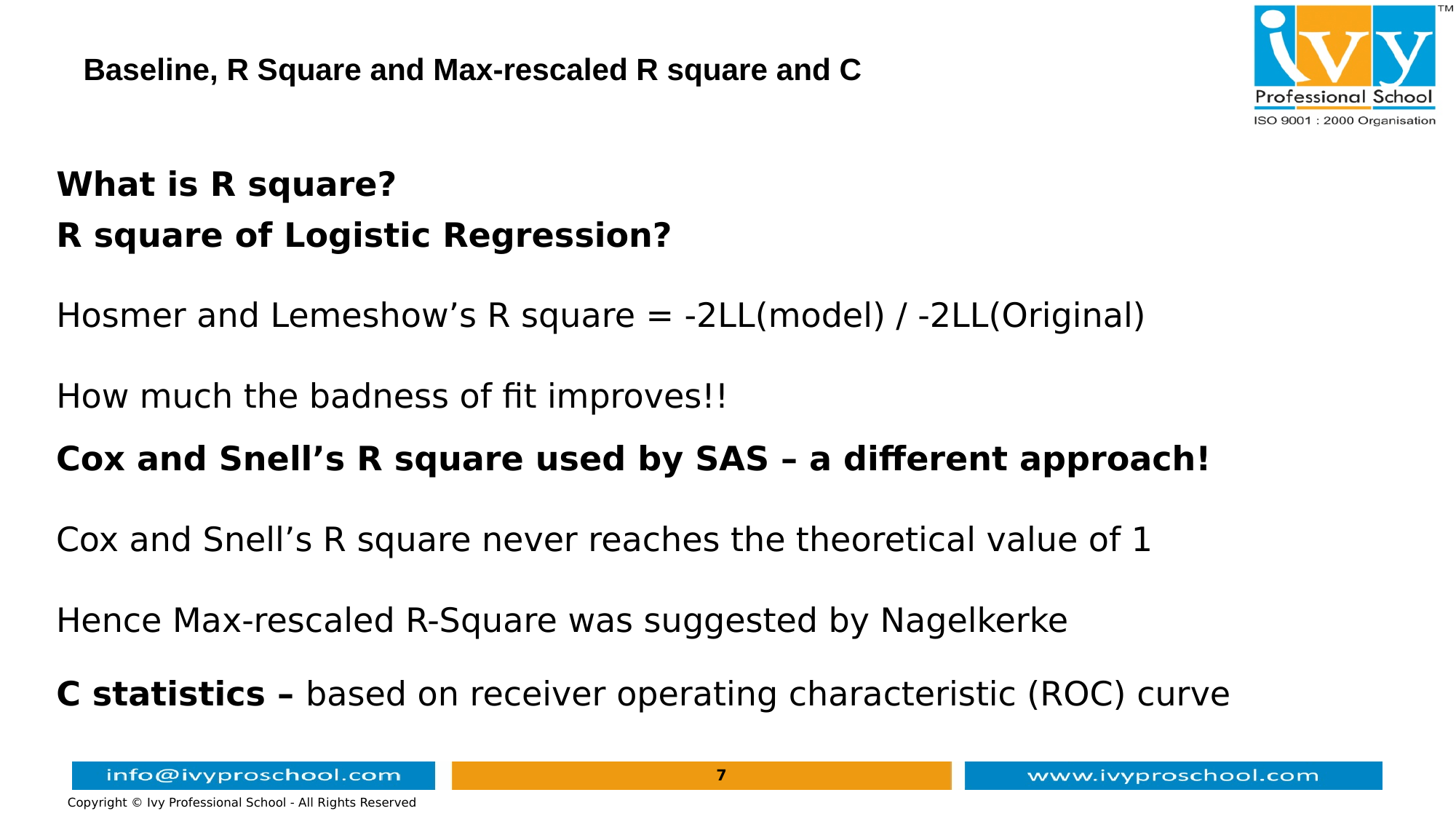

# Baseline, R Square and Max-rescaled R square and C
What is R square?

R square of Logistic Regression?

Hosmer and Lemeshow’s R square = -2LL(model) / -2LL(Original)

How much the badness of fit improves!!
Cox and Snell’s R square used by SAS – a different approach!

Cox and Snell’s R square never reaches the theoretical value of 1

Hence Max-rescaled R-Square was suggested by Nagelkerke
C statistics – based on receiver operating characteristic (ROC) curve